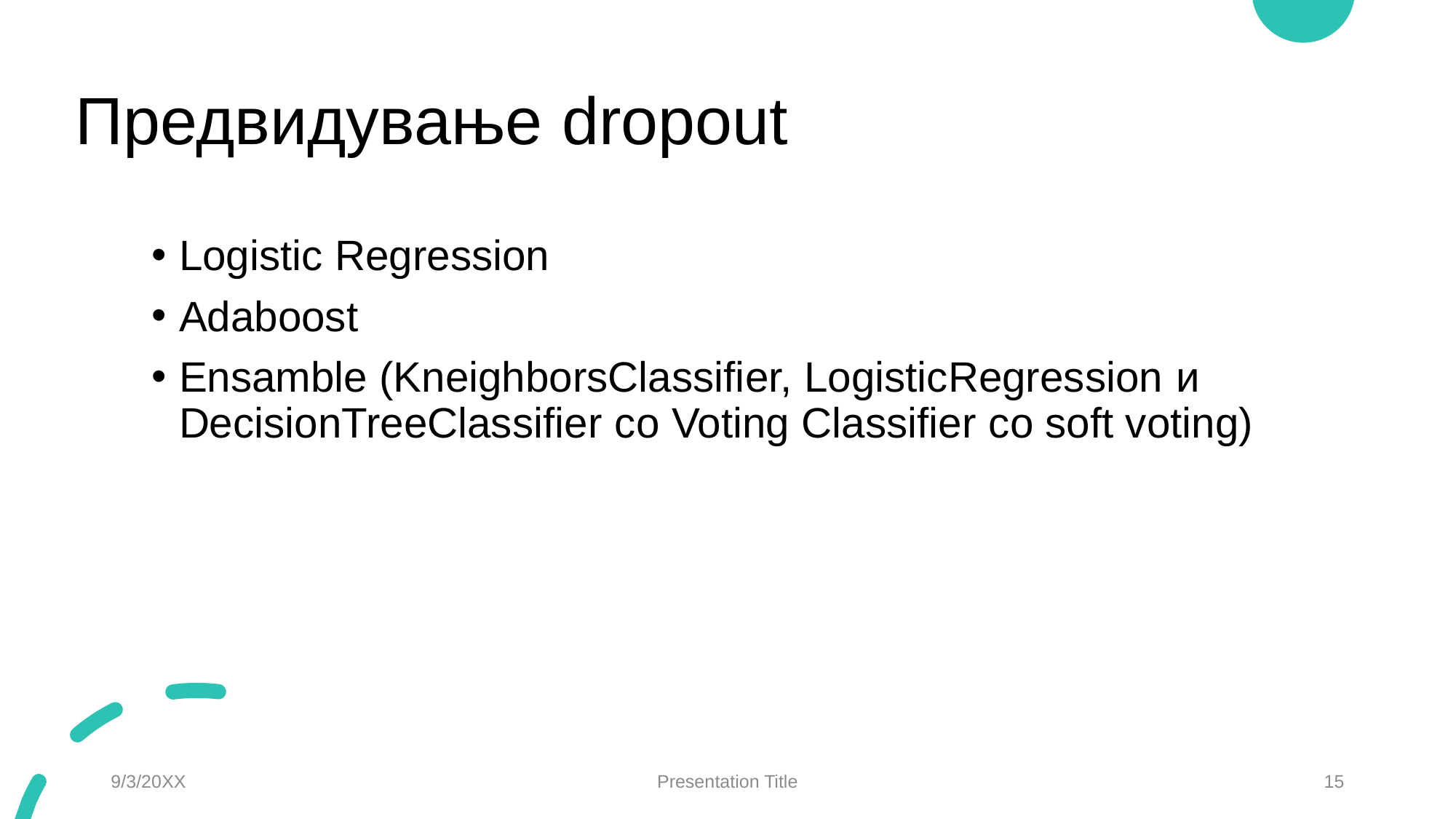

# Предвидување dropout
Logistic Regression
Adaboost
Ensamble (KneighborsClassifier, LogisticRegression и DecisionTreeClassifier со Voting Classifier со soft voting)
9/3/20XX
Presentation Title
15